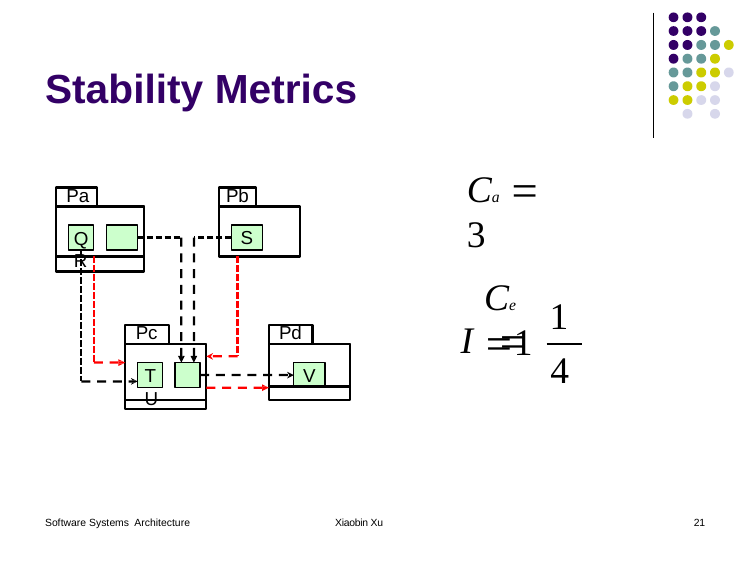

# Stability Metrics
Ca  = 3
Ce  =1
Pa
Pb

Q	R

S

1
4
I =
Pc
Pd

T	U

V

Software Systems  Architecture
Xiaobin Xu
21